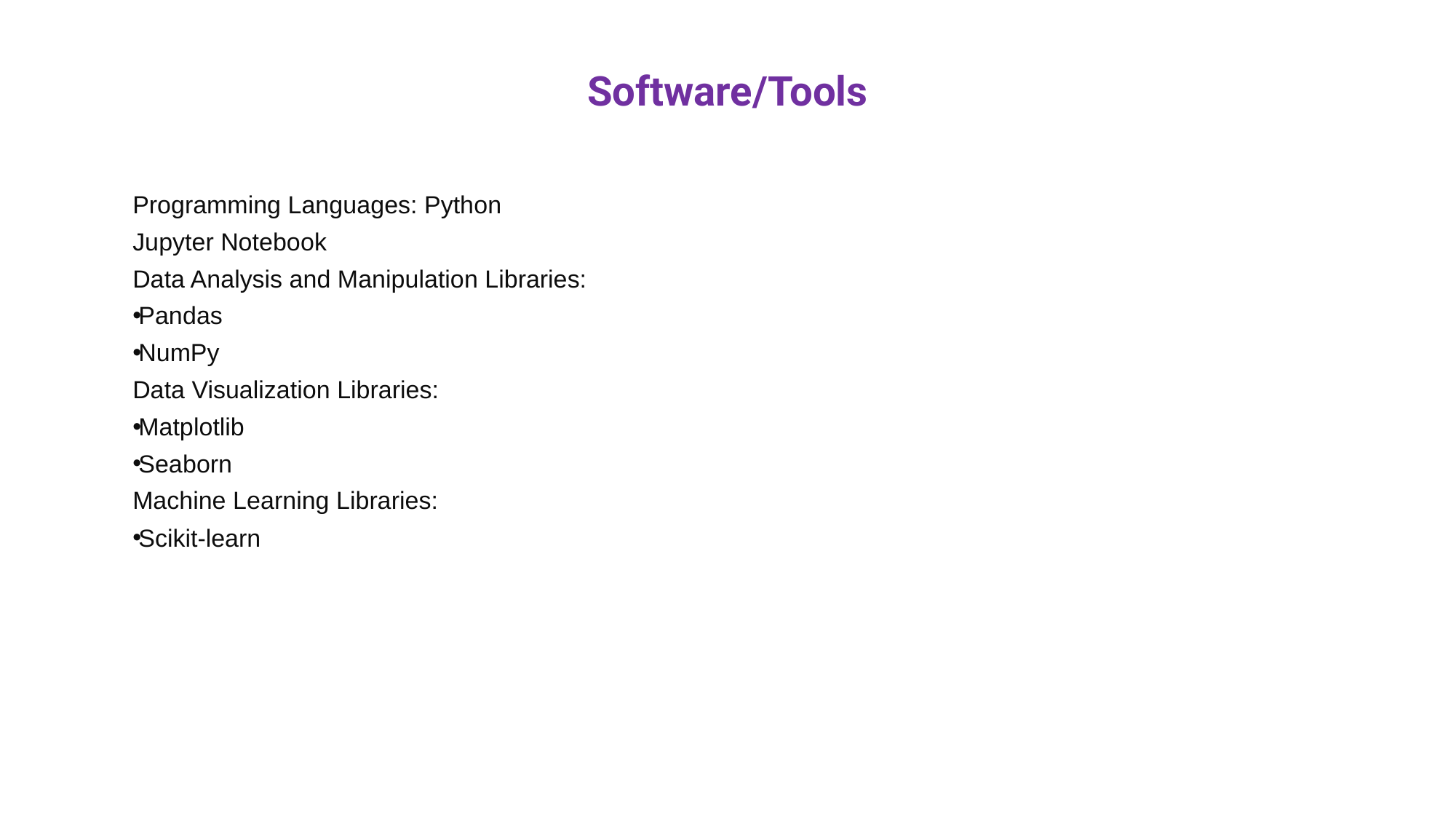

# Software/Tools
Programming Languages: Python
Jupyter Notebook
Data Analysis and Manipulation Libraries:
Pandas
NumPy
Data Visualization Libraries:
Matplotlib
Seaborn
Machine Learning Libraries:
Scikit-learn